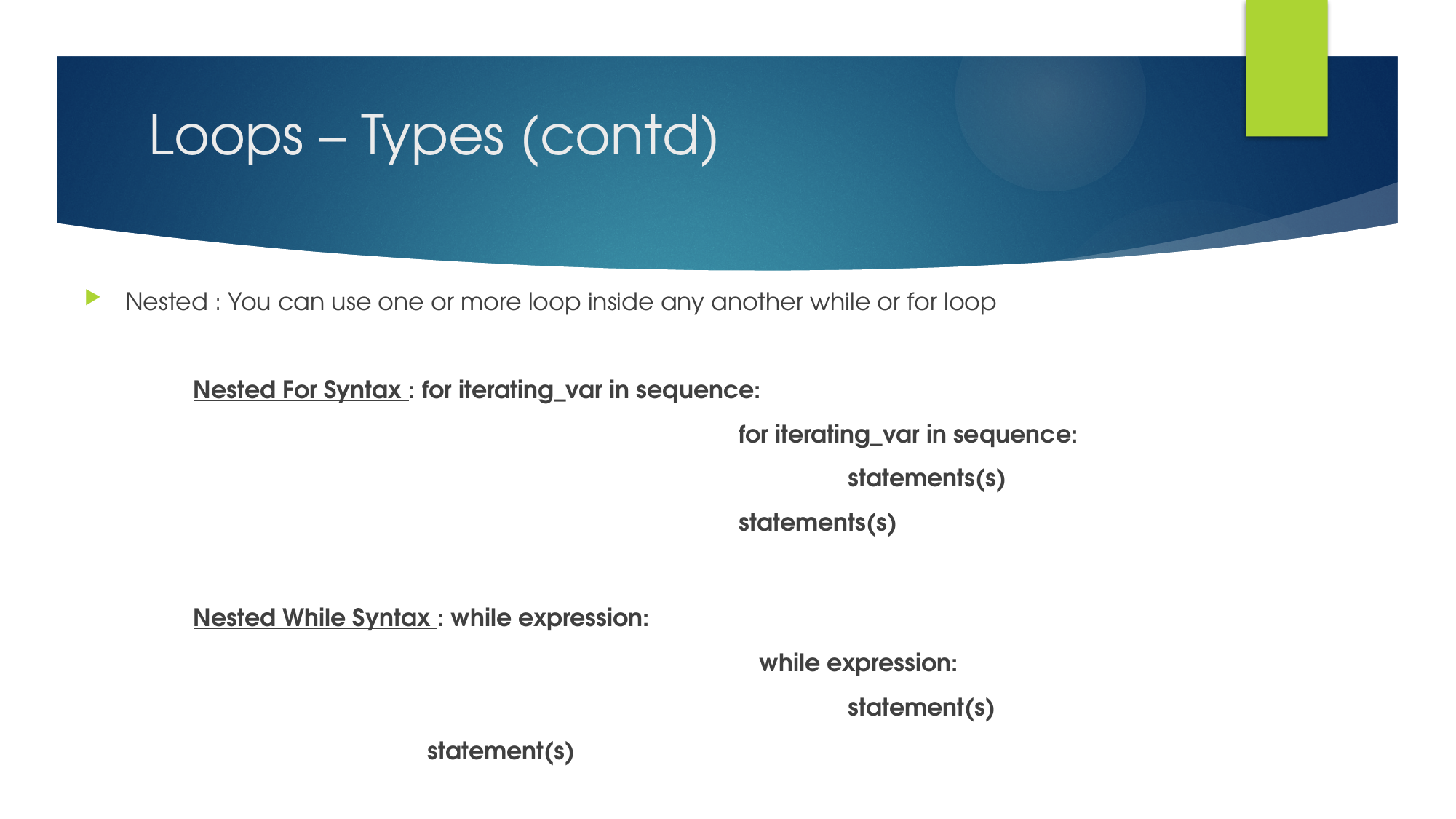

# Loops – Types (contd)
Nested : You can use one or more loop inside any another while or for loop

	Nested For Syntax : for iterating_var in sequence:
   						for iterating_var in sequence:
      							statements(s)
   						statements(s)

	Nested While Syntax : while expression:
   						   while expression:
    							statement(s)
                                                   statement(s)